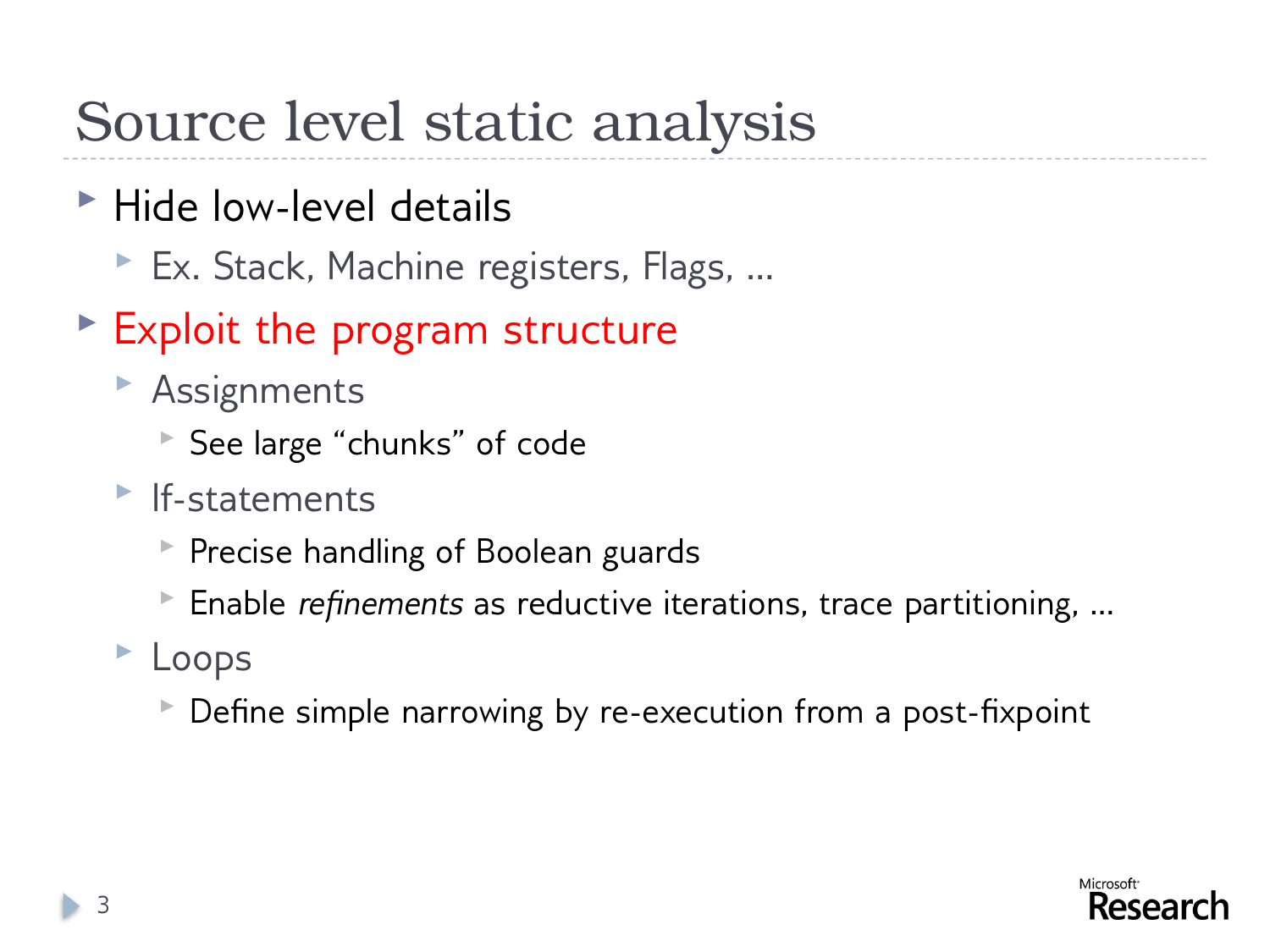

# Source level static analysis
Hide low-level details
Ex. Stack, Machine registers, Flags, …
Exploit the program structure
Assignments
See large “chunks” of code
If-statements
Precise handling of Boolean guards
Enable refinements as reductive iterations, trace partitioning, …
Loops
Define simple narrowing by re-execution from a post-fixpoint

3